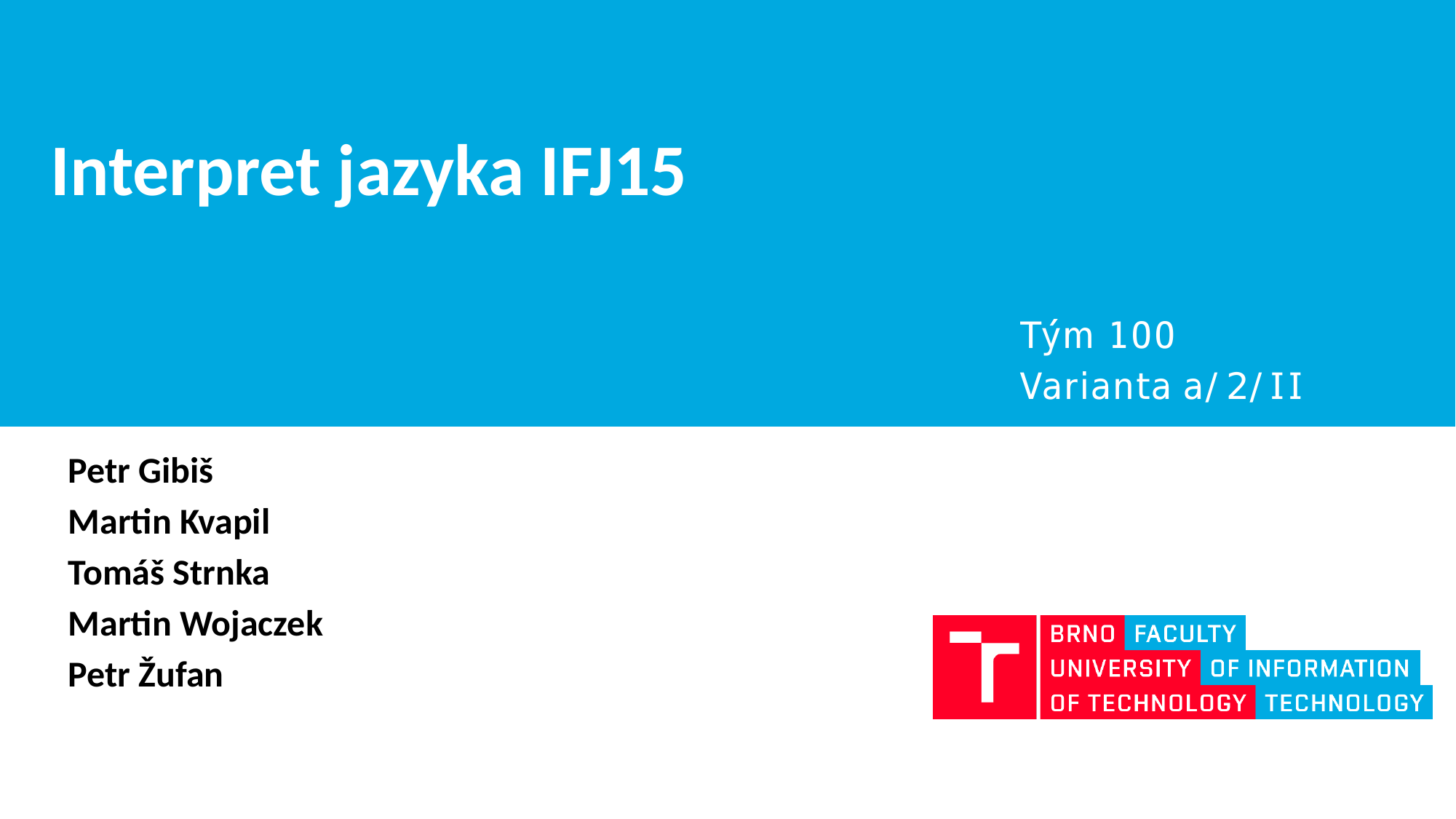

# Interpret jazyka IFJ15
Tým 100
Varianta a/2/II
Petr Gibiš
Martin Kvapil
Tomáš Strnka
Martin Wojaczek
Petr Žufan